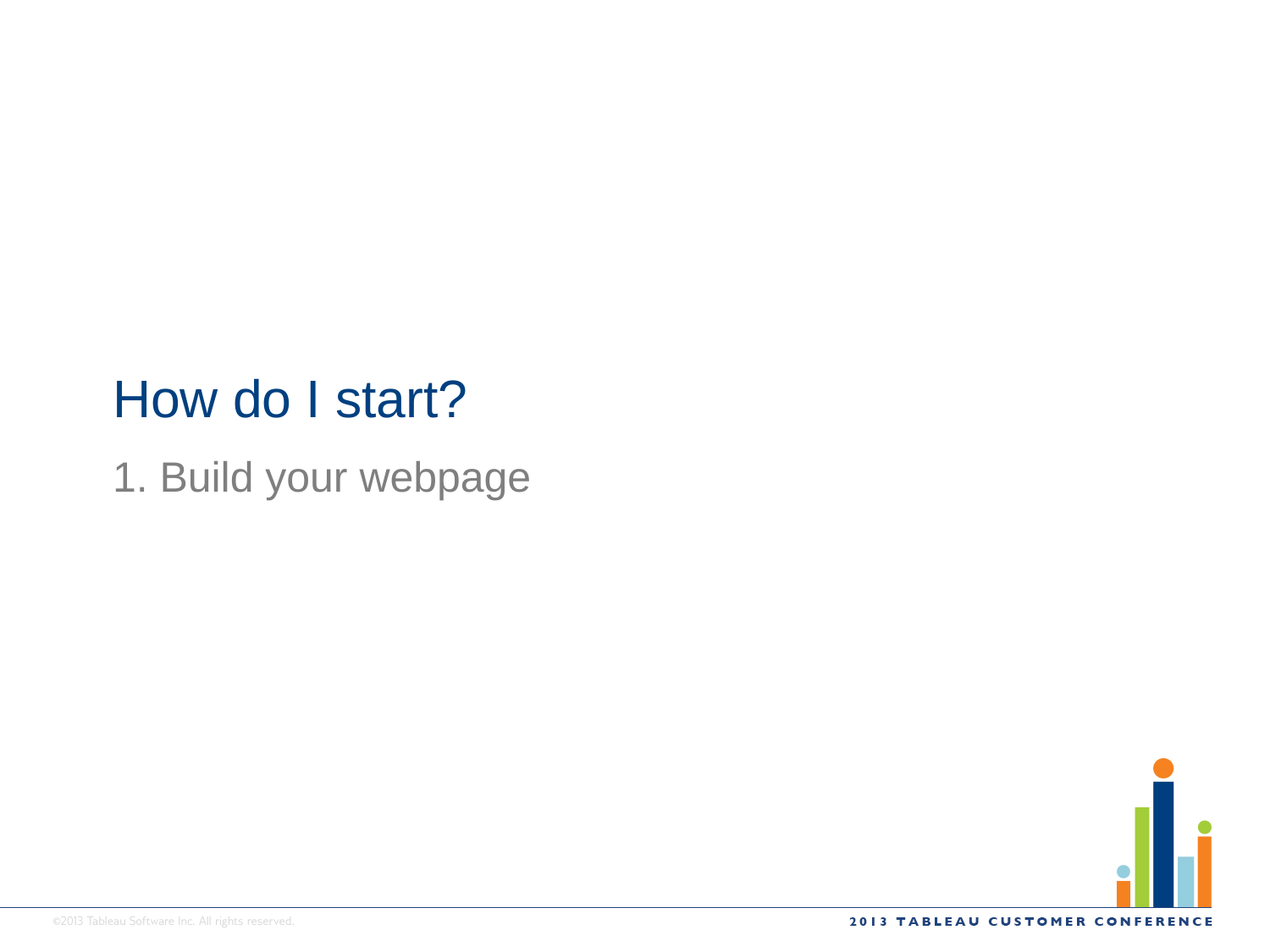

# How do I start?
1. Build your webpage